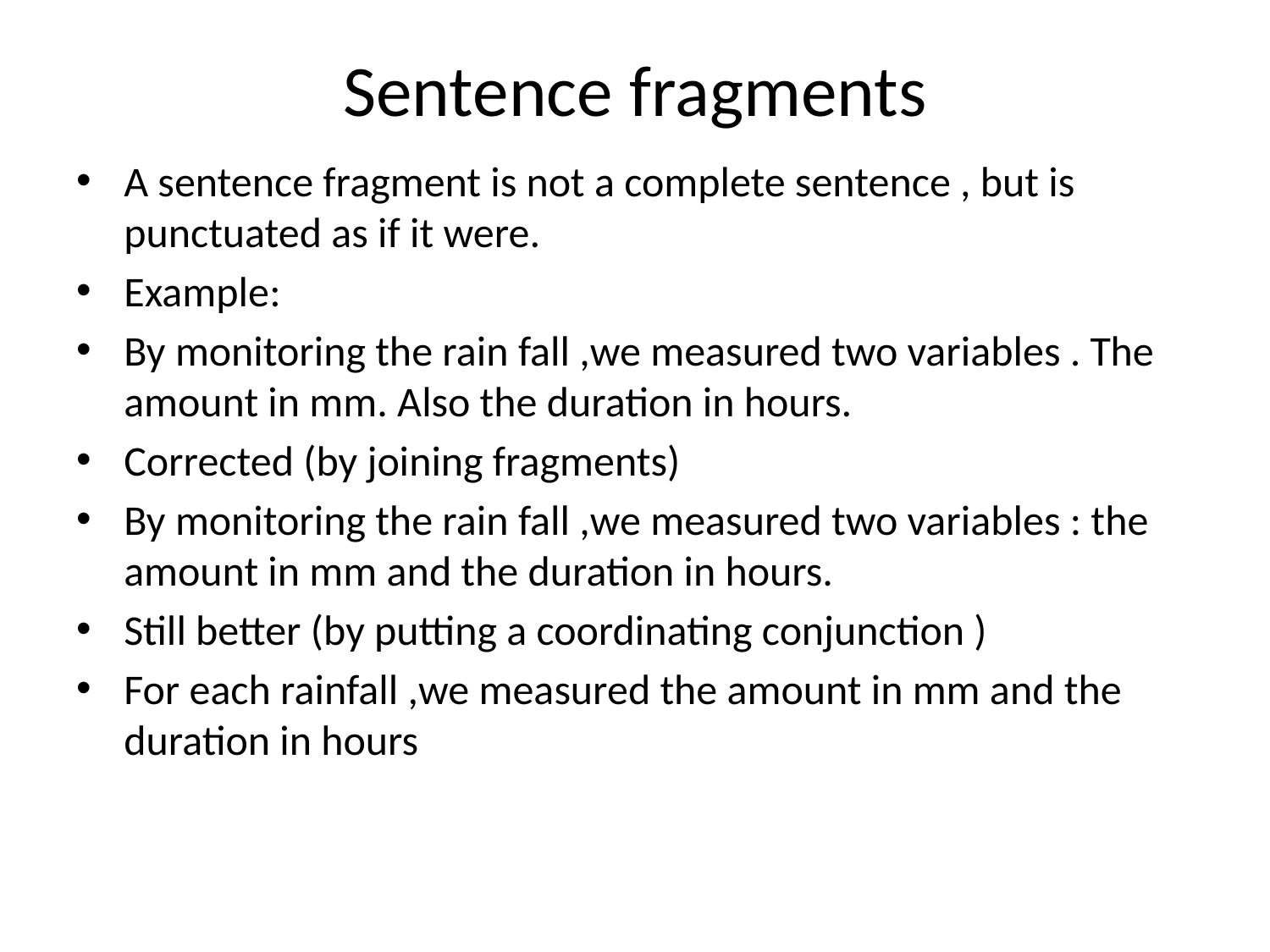

# Sentence fragments
A sentence fragment is not a complete sentence , but is punctuated as if it were.
Example:
By monitoring the rain fall ,we measured two variables . The amount in mm. Also the duration in hours.
Corrected (by joining fragments)
By monitoring the rain fall ,we measured two variables : the amount in mm and the duration in hours.
Still better (by putting a coordinating conjunction )
For each rainfall ,we measured the amount in mm and the duration in hours